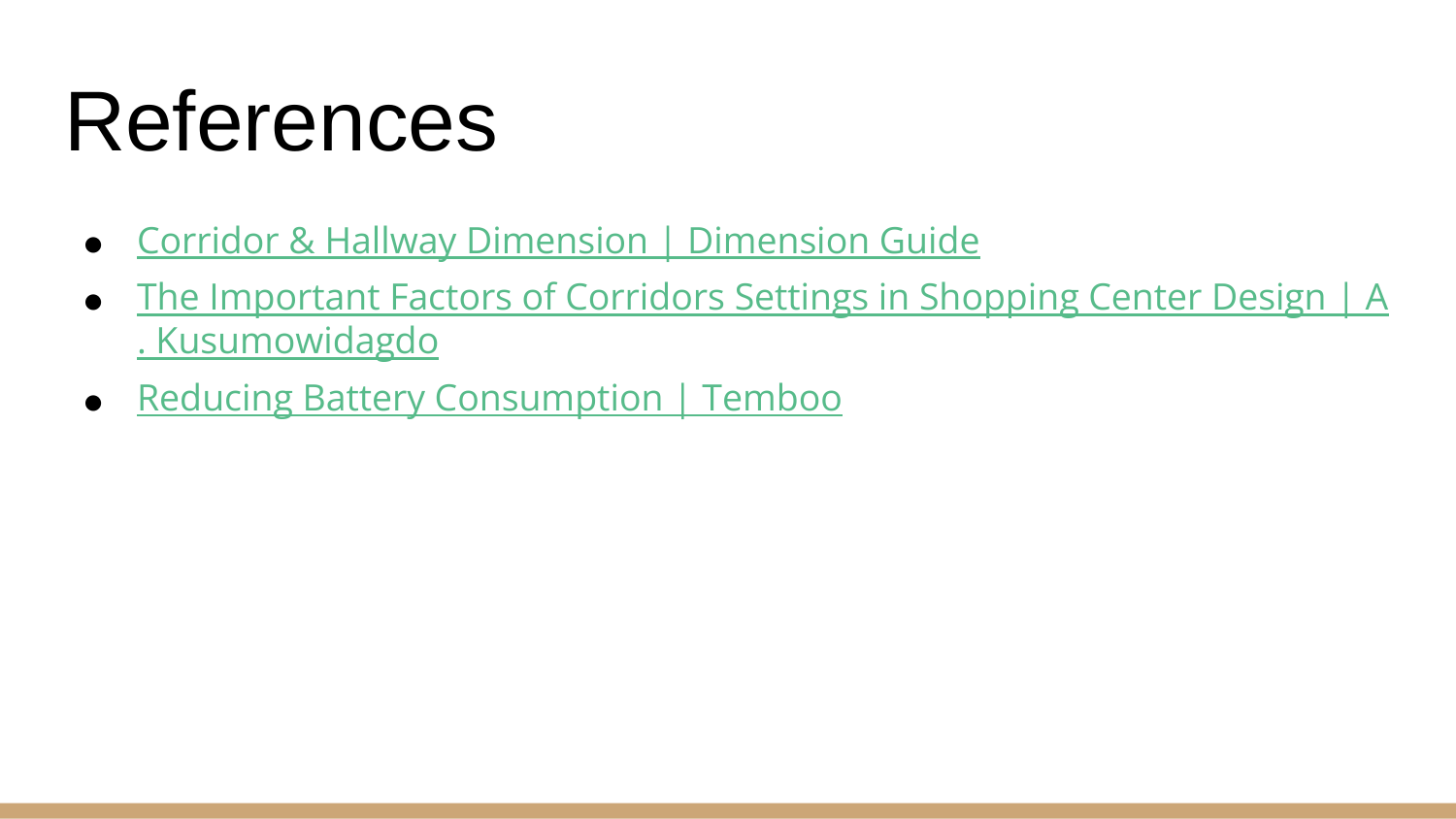

# References
Corridor & Hallway Dimension | Dimension Guide
The Important Factors of Corridors Settings in Shopping Center Design | A. Kusumowidagdo
Reducing Battery Consumption | Temboo